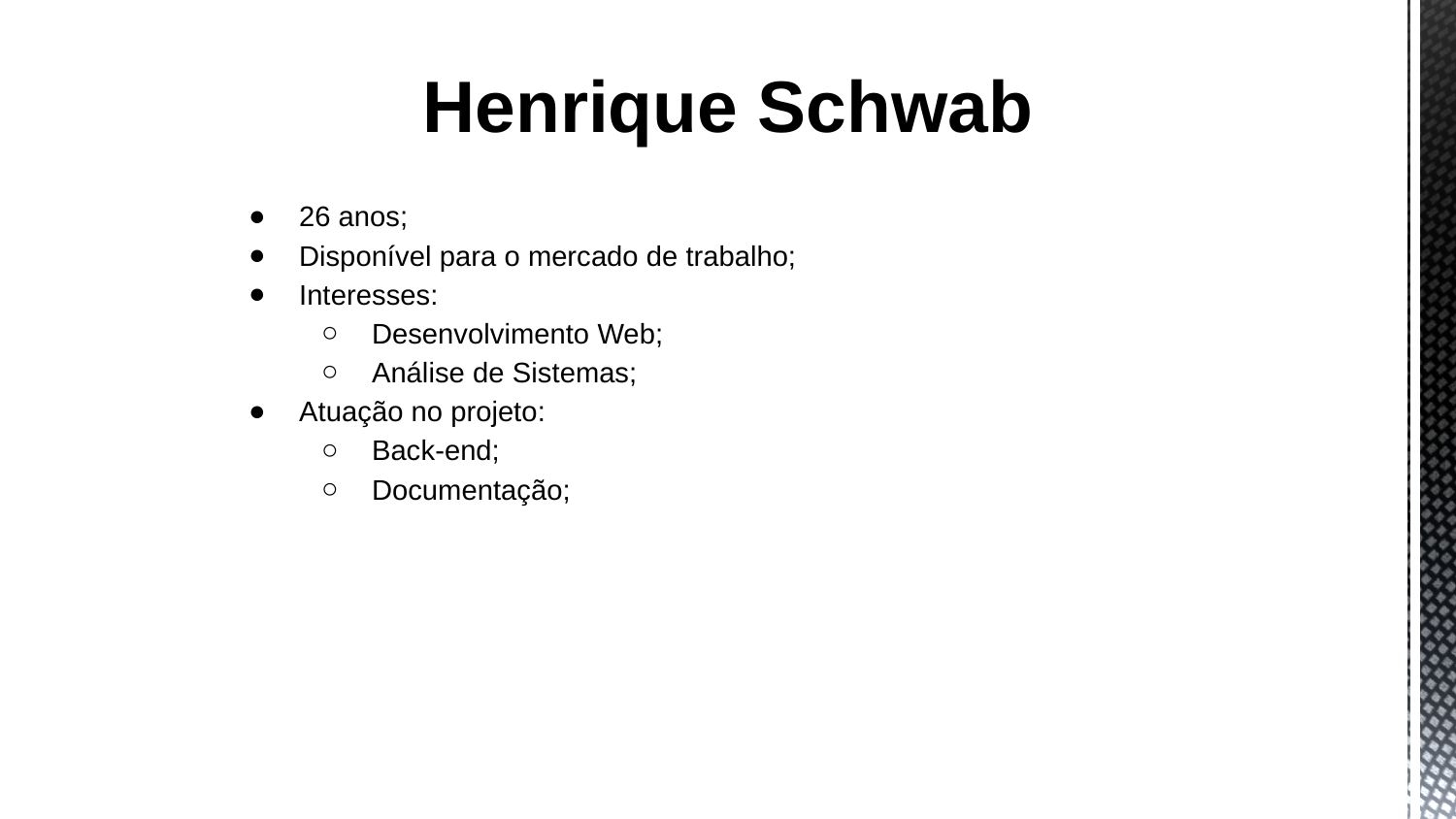

Henrique Schwab
26 anos;
Disponível para o mercado de trabalho;
Interesses:
Desenvolvimento Web;
Análise de Sistemas;
Atuação no projeto:
Back-end;
Documentação;